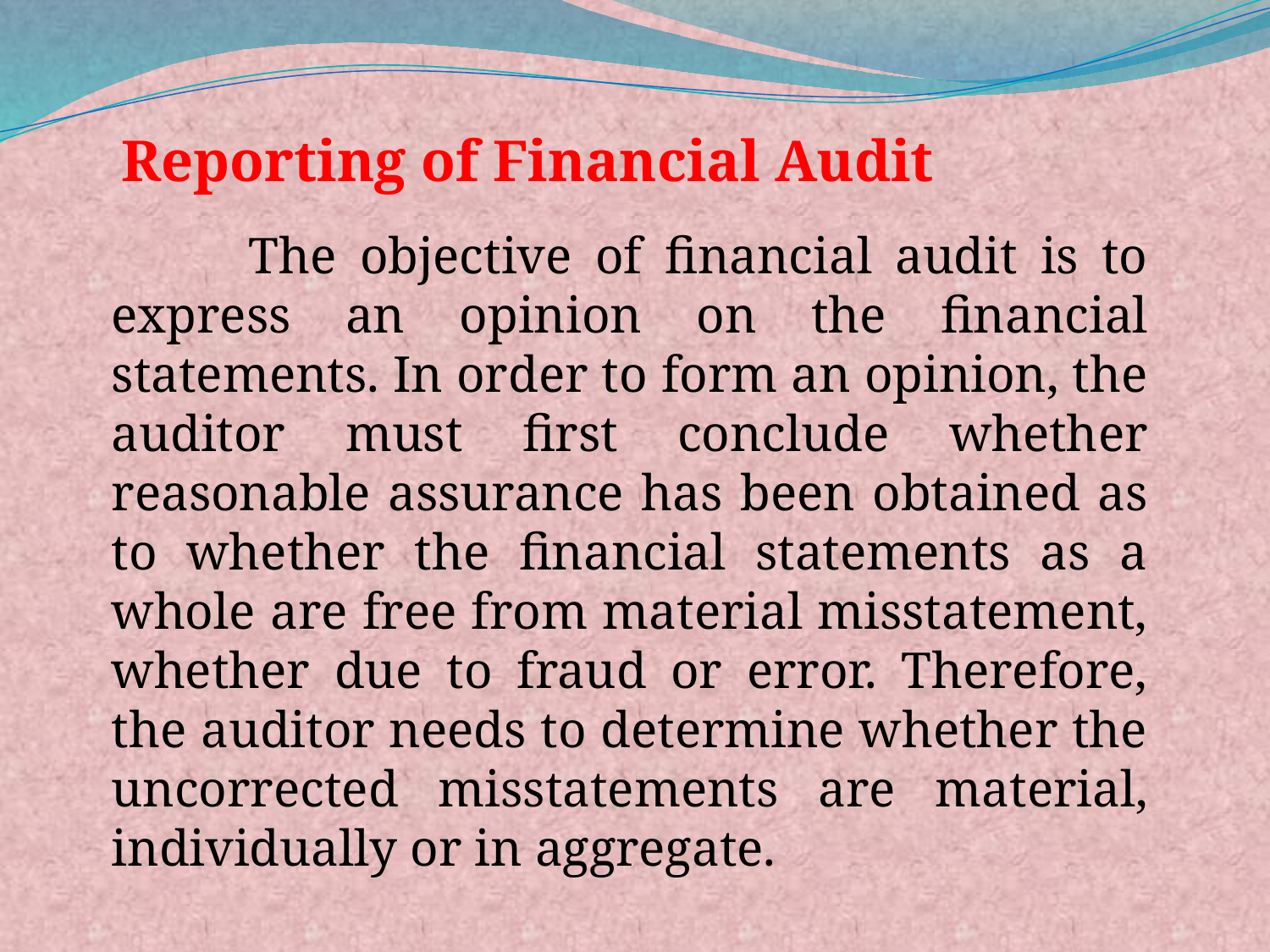

Reporting of Financial Audit
 	The objective of financial audit is to express an opinion on the financial statements. In order to form an opinion, the auditor must first conclude whether reasonable assurance has been obtained as to whether the financial statements as a whole are free from material misstatement, whether due to fraud or error. Therefore, the auditor needs to determine whether the uncorrected misstatements are material, individually or in aggregate.